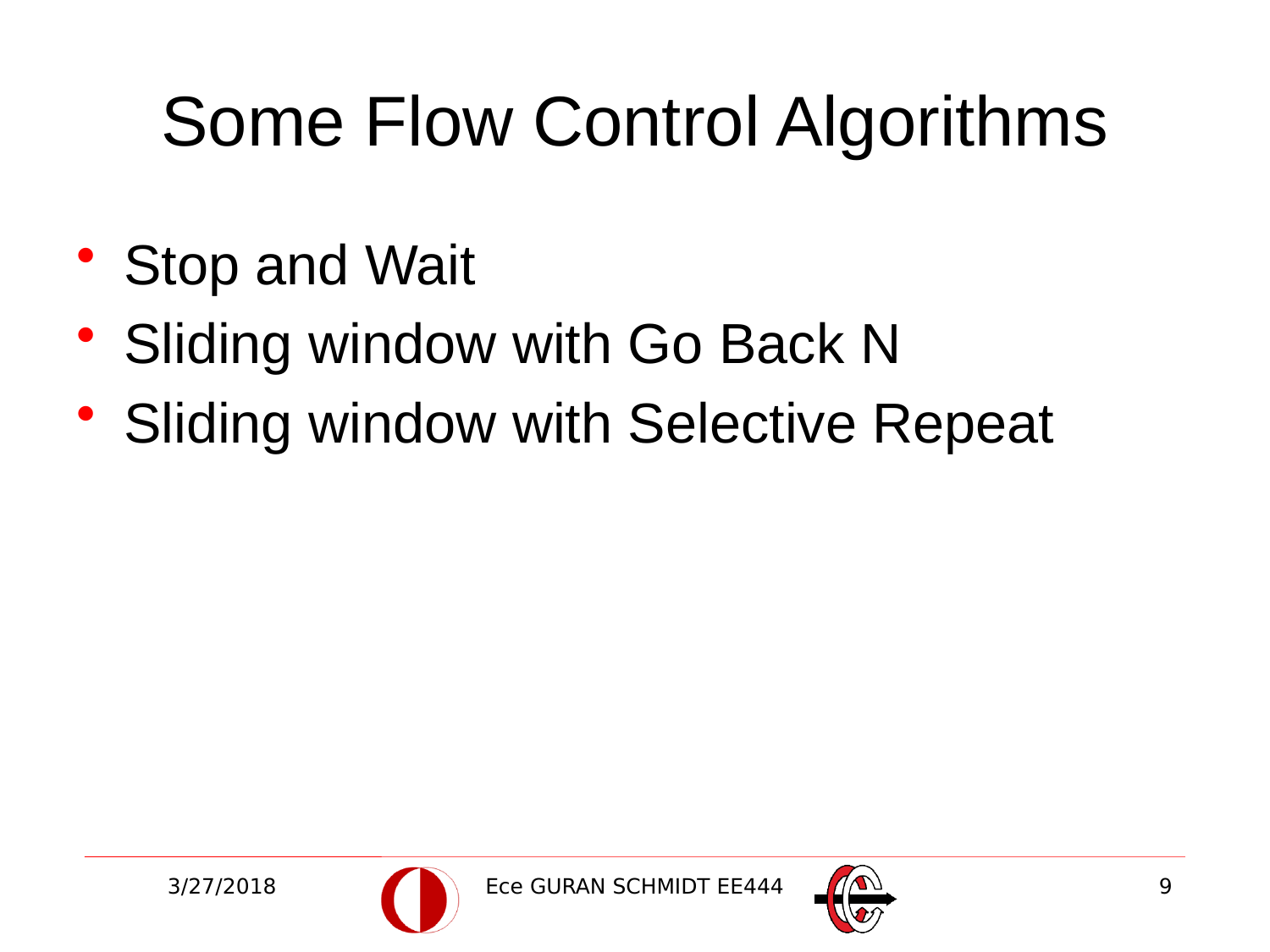

# Some Flow Control Algorithms
Stop and Wait
Sliding window with Go Back N
Sliding window with Selective Repeat
3/27/2018
Ece GURAN SCHMIDT EE444
9